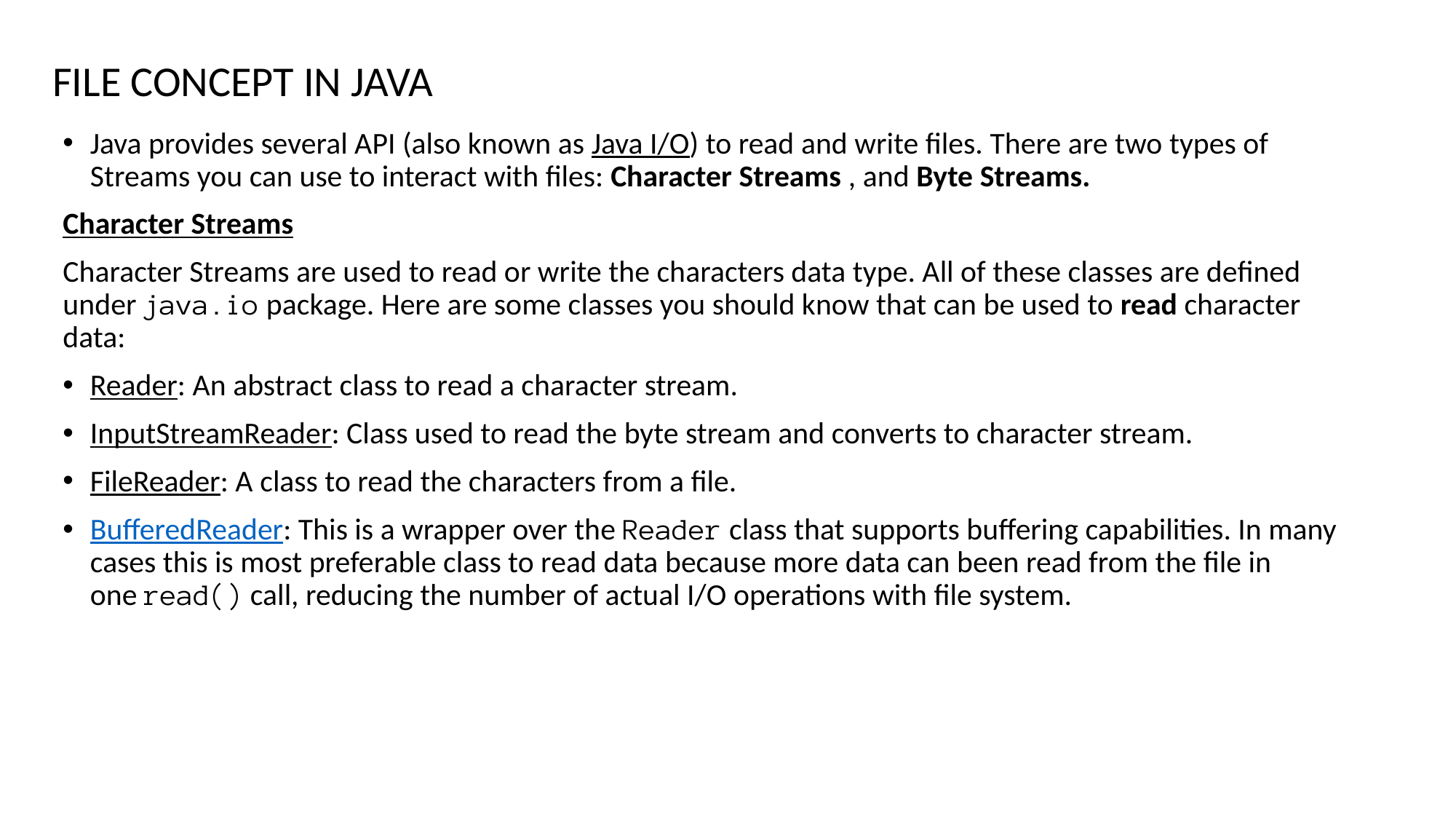

# FILE CONCEPT IN JAVA
Java provides several API (also known as Java I/O) to read and write files. There are two types of Streams you can use to interact with files: Character Streams , and Byte Streams.
Character Streams
Character Streams are used to read or write the characters data type. All of these classes are defined under java.io package. Here are some classes you should know that can be used to read character data:
Reader: An abstract class to read a character stream.
InputStreamReader: Class used to read the byte stream and converts to character stream.
FileReader: A class to read the characters from a file.
BufferedReader: This is a wrapper over the Reader class that supports buffering capabilities. In many cases this is most preferable class to read data because more data can been read from the file in one read() call, reducing the number of actual I/O operations with file system.